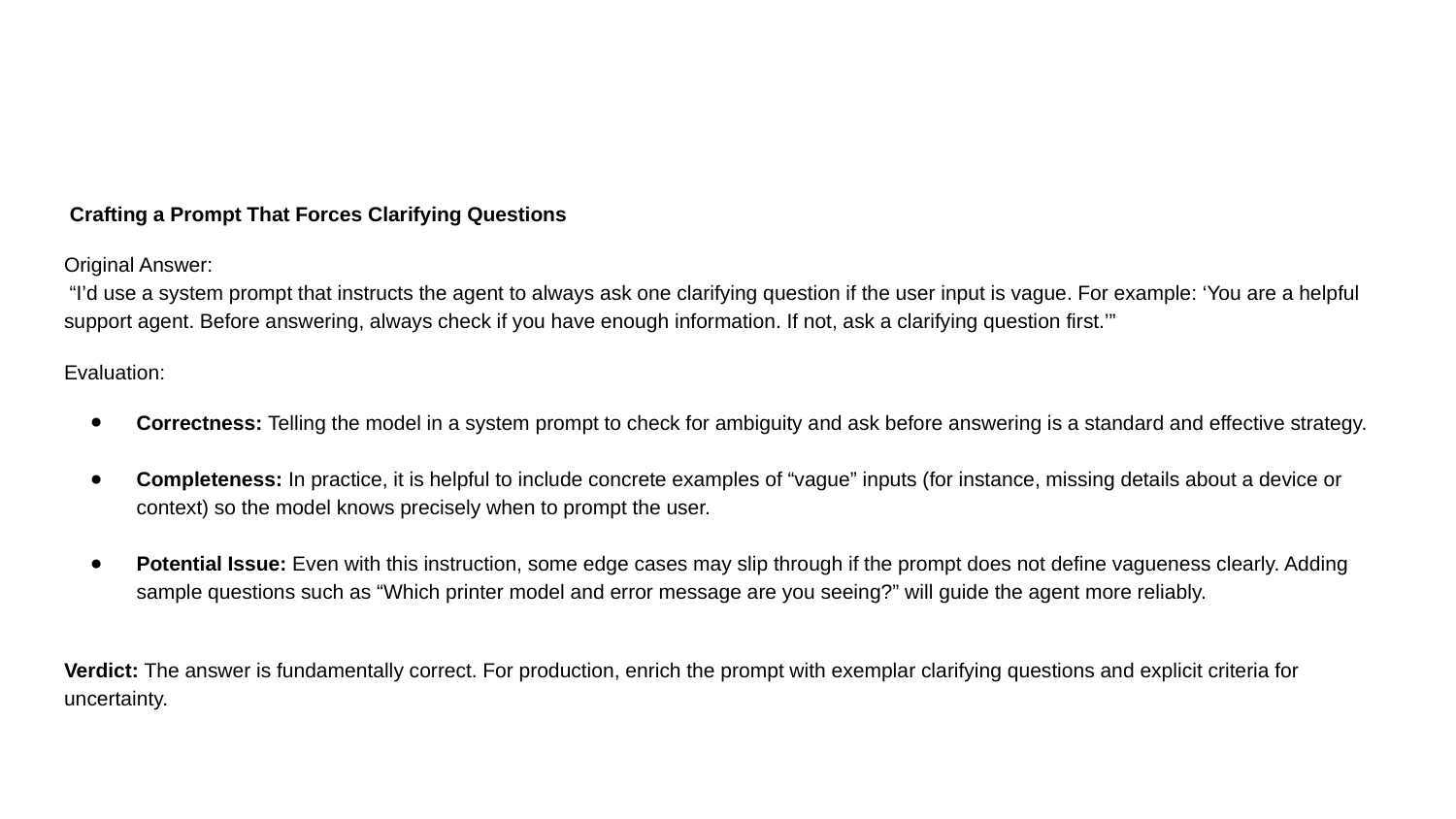

#
 Crafting a Prompt That Forces Clarifying Questions
Original Answer:
 “I’d use a system prompt that instructs the agent to always ask one clarifying question if the user input is vague. For example: ‘You are a helpful support agent. Before answering, always check if you have enough information. If not, ask a clarifying question first.’”
Evaluation:
Correctness: Telling the model in a system prompt to check for ambiguity and ask before answering is a standard and effective strategy.
Completeness: In practice, it is helpful to include concrete examples of “vague” inputs (for instance, missing details about a device or context) so the model knows precisely when to prompt the user.
Potential Issue: Even with this instruction, some edge cases may slip through if the prompt does not define vagueness clearly. Adding sample questions such as “Which printer model and error message are you seeing?” will guide the agent more reliably.
Verdict: The answer is fundamentally correct. For production, enrich the prompt with exemplar clarifying questions and explicit criteria for uncertainty.